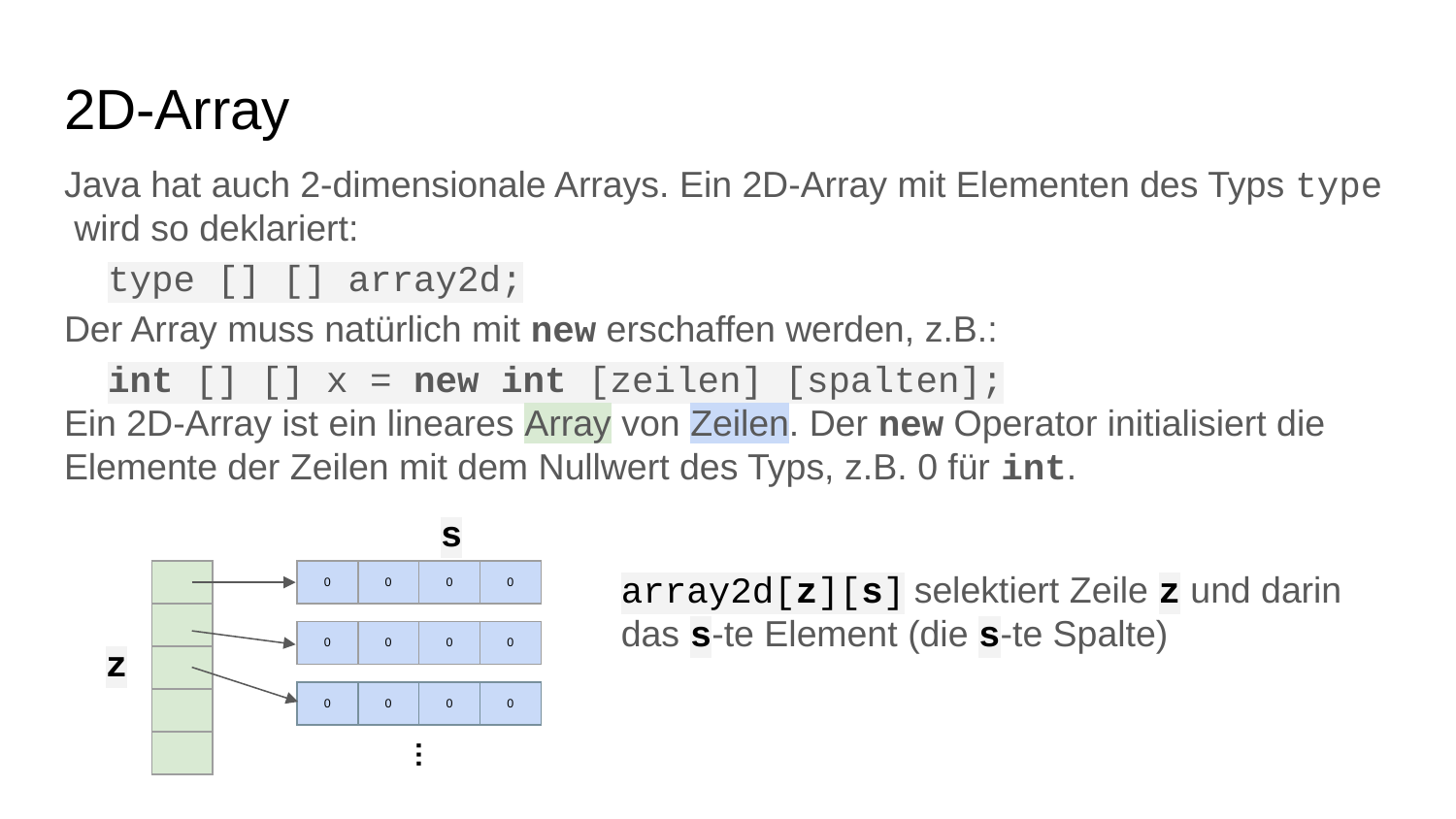

# 2D-Array
Java hat auch 2-dimensionale Arrays. Ein 2D-Array mit Elementen des Typs type  wird so deklariert:
  type [] [] array2d;
Der Array muss natürlich mit new erschaffen werden, z.B.:
  int [] [] x = new int [zeilen] [spalten];
Ein 2D-Array ist ein lineares Array von Zeilen. Der new Operator initialisiert die Elemente der Zeilen mit dem Nullwert des Typs, z.B. 0 für int.
s
array2d[z][s] selektiert Zeile z und darin das s-te Element (die s-te Spalte)
|  |
| --- |
|  |
|  |
|  |
|  |
| 0 | 0 | 0 | 0 |
| --- | --- | --- | --- |
| 0 | 0 | 0 | 0 |
| --- | --- | --- | --- |
z
| 0 | 0 | 0 | 0 |
| --- | --- | --- | --- |
…